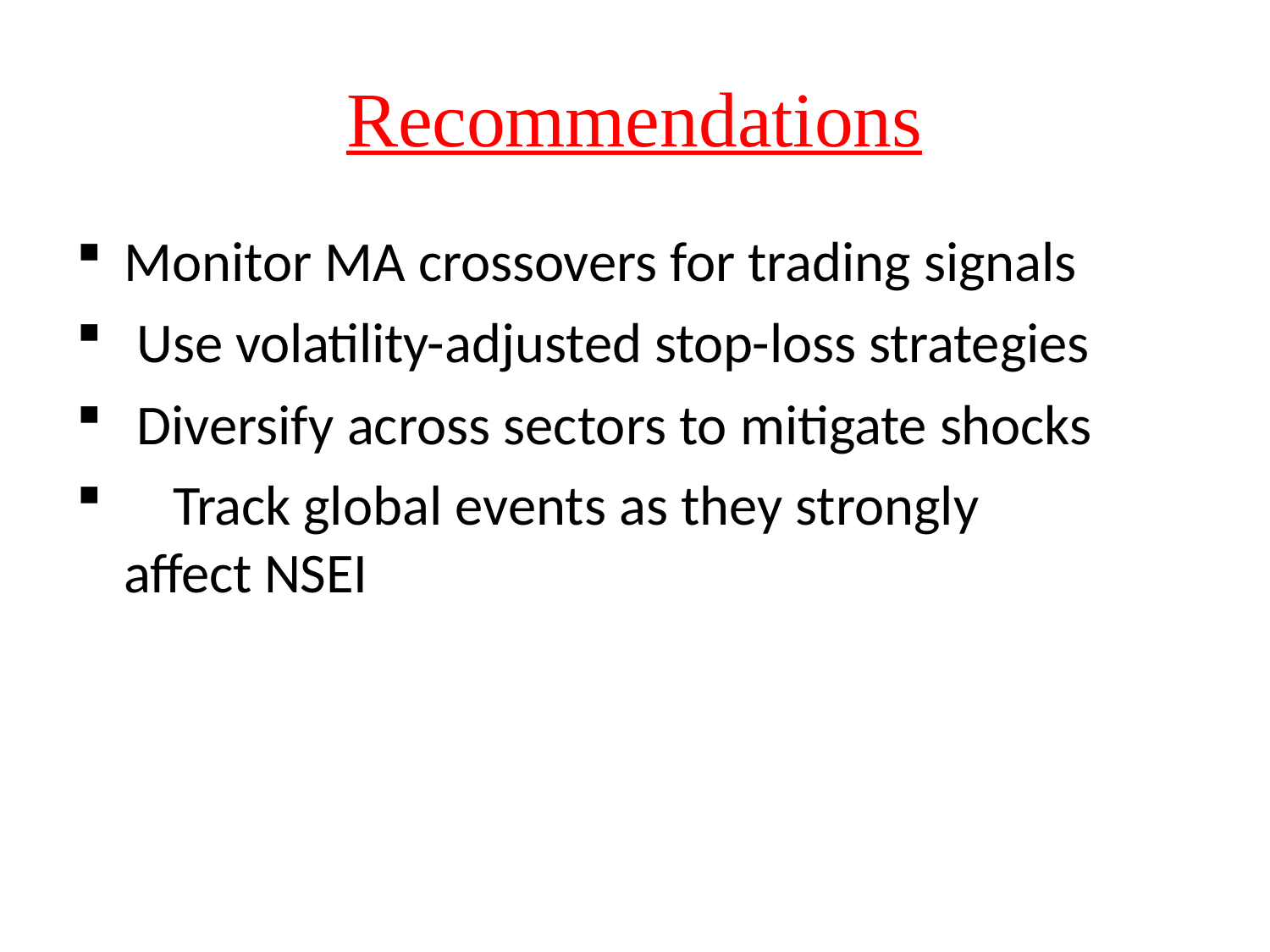

# Recommendations
Monitor MA crossovers for trading signals
Use volatility-adjusted stop-loss strategies
Diversify across sectors to mitigate shocks
	Track global events as they strongly affect NSEI